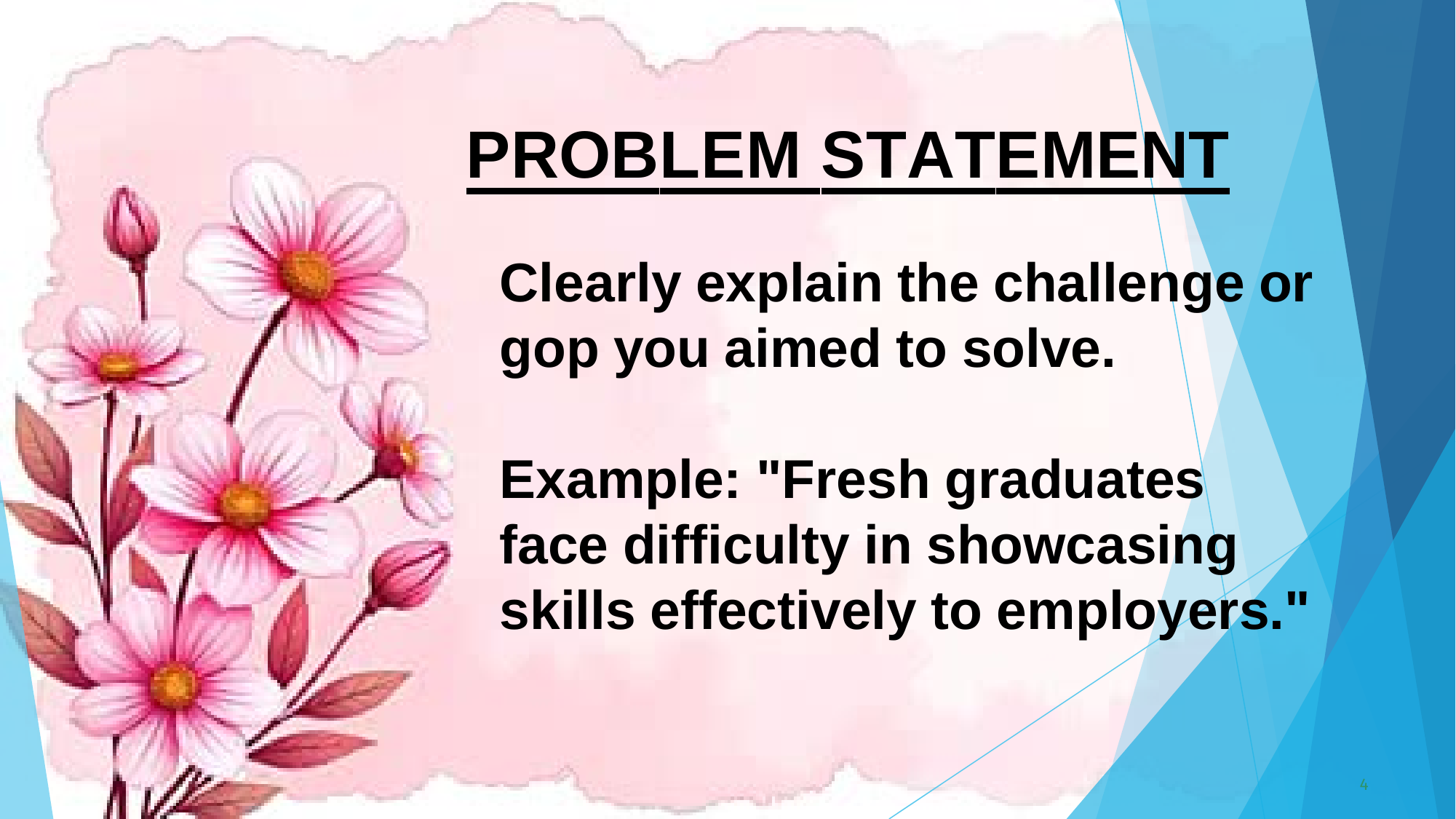

# PROBLEM STATEMENT
Clearly explain the challenge or gop you aimed to solve.

Example: "Fresh graduates face difficulty in showcasing skills effectively to employers."
4